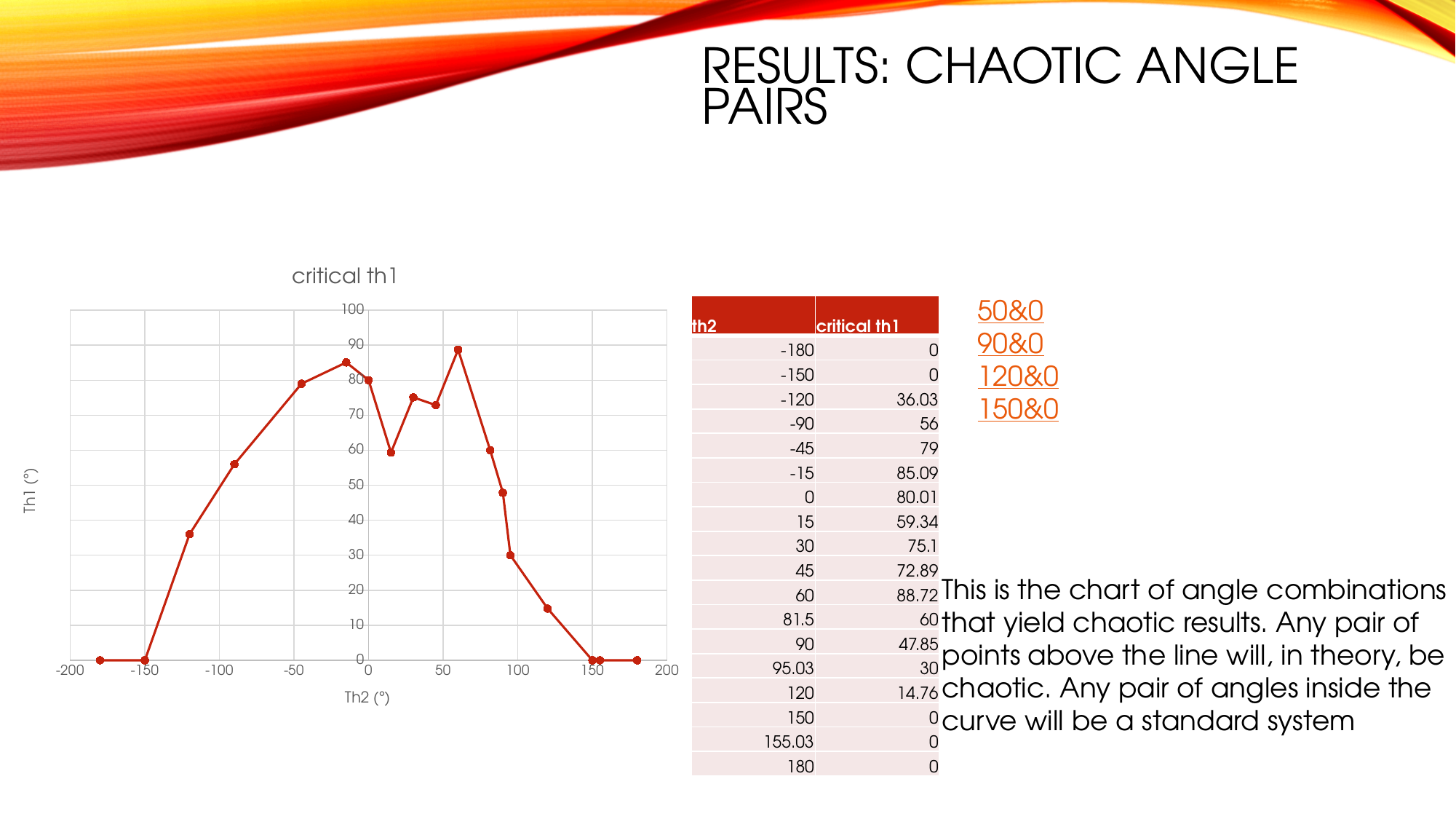

Results: Chaotic Angle Pairs

### Chart:

| Category | critical th1 |
|---|---|
50&0
90&0
120&0
150&0
| th2 | critical th1 |
| --- | --- |
| -180 | 0 |
| -150 | 0 |
| -120 | 36.03 |
| -90 | 56 |
| -45 | 79 |
| -15 | 85.09 |
| 0 | 80.01 |
| 15 | 59.34 |
| 30 | 75.1 |
| 45 | 72.89 |
| 60 | 88.72 |
| 81.5 | 60 |
| 90 | 47.85 |
| 95.03 | 30 |
| 120 | 14.76 |
| 150 | 0 |
| 155.03 | 0 |
| 180 | 0 |
This is the chart of angle combinations that yield chaotic results. Any pair of points above the line will, in theory, be chaotic. Any pair of angles inside the curve will be a standard system